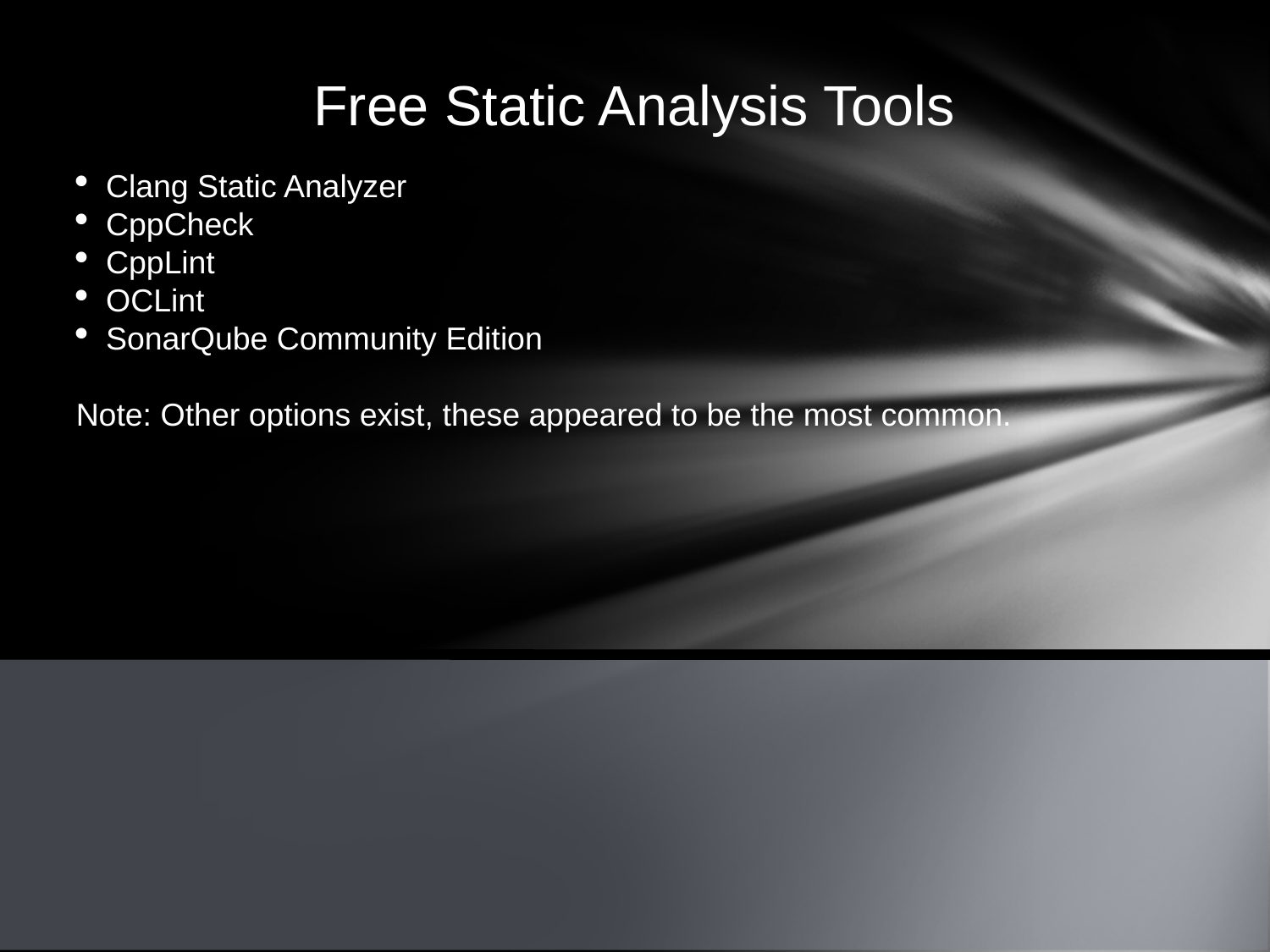

Free Static Analysis Tools
Clang Static Analyzer
CppCheck
CppLint
OCLint
SonarQube Community Edition

Note: Other options exist, these appeared to be the most common.